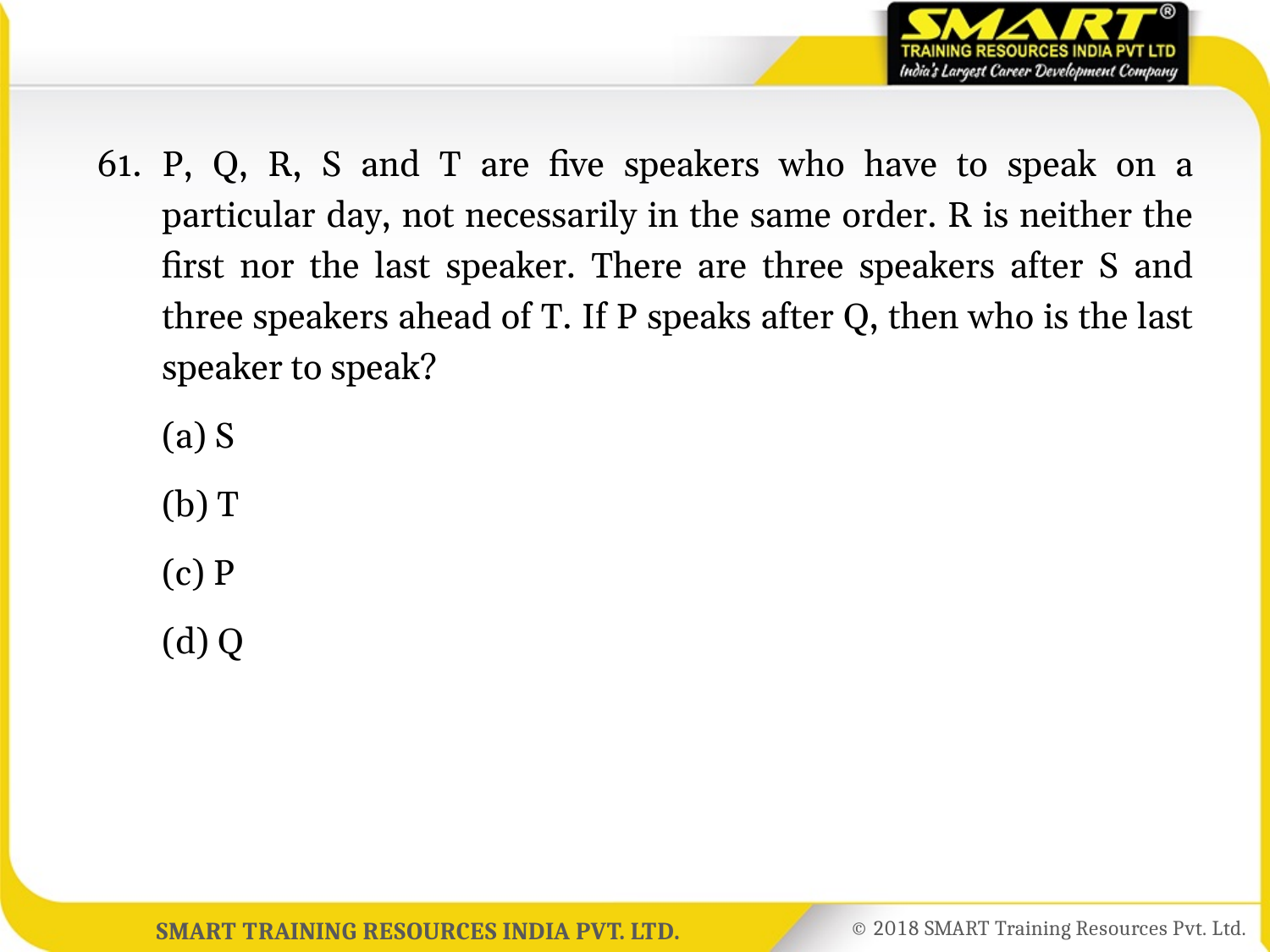

61.	P, Q, R, S and T are five speakers who have to speak on a particular day, not necessarily in the same order. R is neither the first nor the last speaker. There are three speakers after S and three speakers ahead of T. If P speaks after Q, then who is the last speaker to speak?
	(a) S
	(b) T
	(c) P
	(d) Q